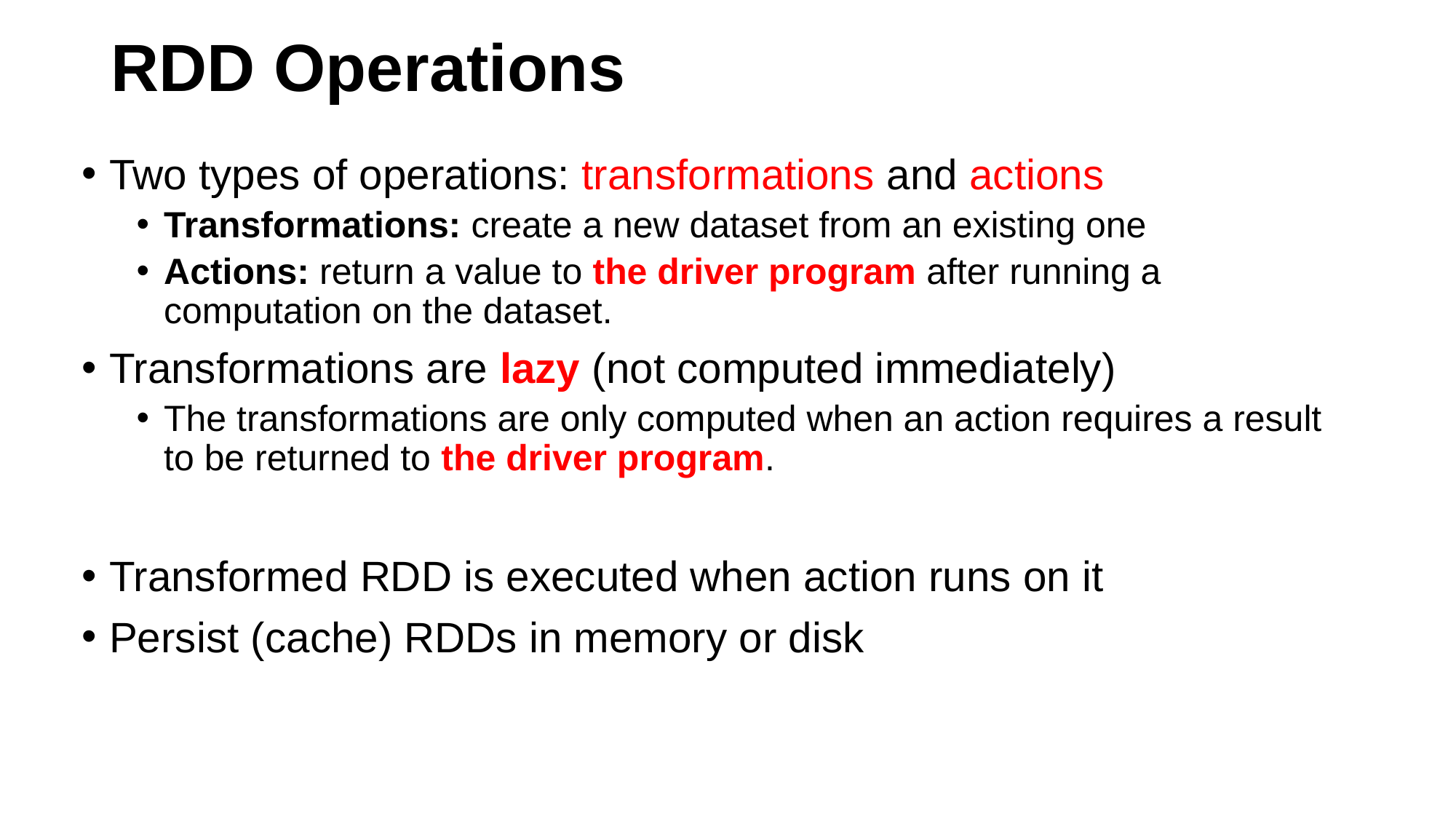

# RDD Operations
Two types of operations: transformations and actions
Transformations: create a new dataset from an existing one
Actions: return a value to the driver program after running a computation on the dataset.
Transformations are lazy (not computed immediately)
The transformations are only computed when an action requires a result to be returned to the driver program.

Transformed RDD is executed when action runs on it
Persist (cache) RDDs in memory or disk